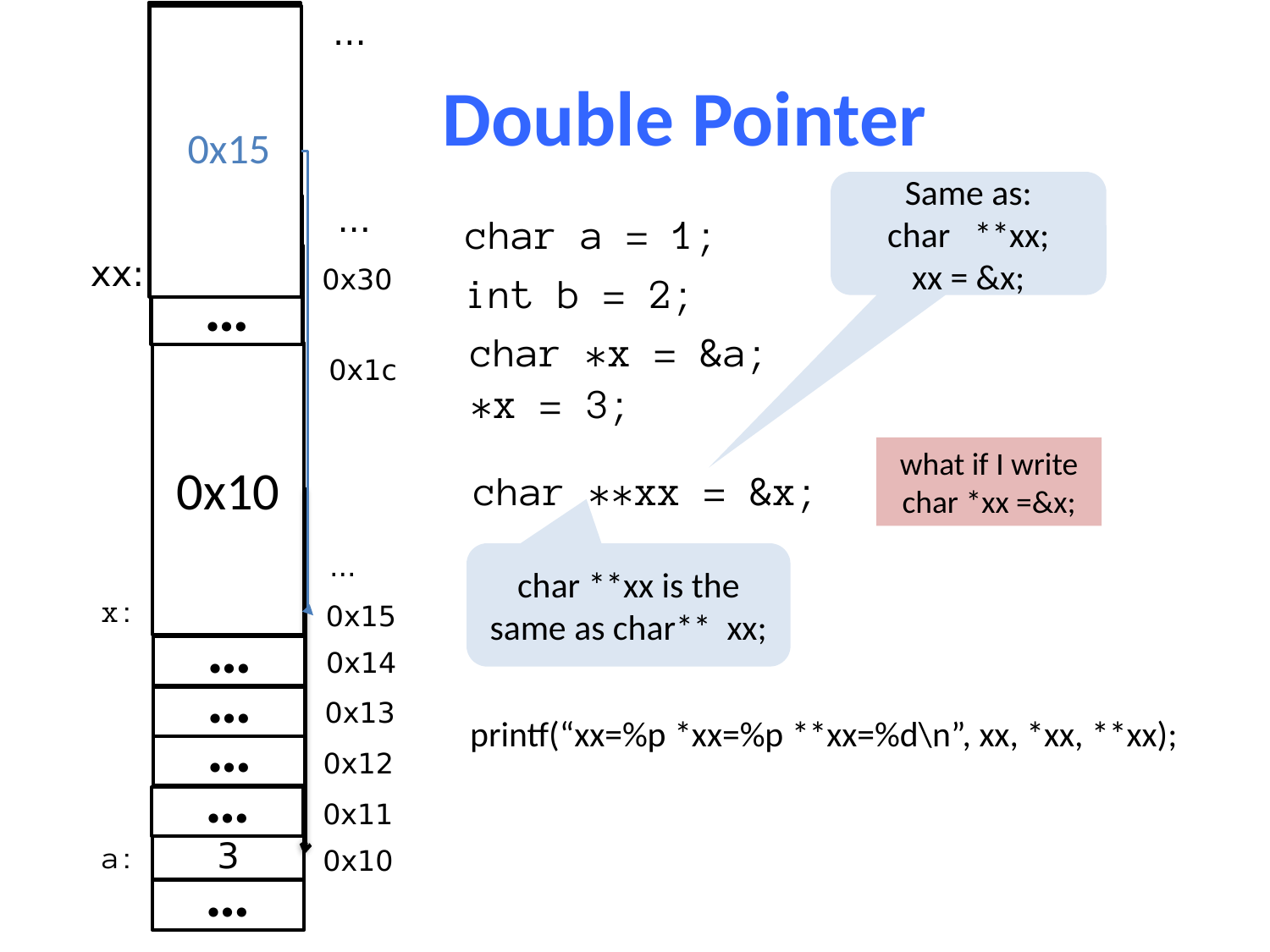

…
...
??
xx:
# Double Pointer
…
…
0x15
…
Same as:
char   **xx;
xx = &x;
...

0x1c

...
0x15
0x14
0x13
0x12
0x11
0x10
…
char a = 1;
…
0x30
int b = 2;
…
char *x = &a;
0x10
*x = 3;
what if I write
char *xx =&x;
char **xx = &x;
char **xx is the same as char**  xx;
x:
…
…
printf(“xx=%p *xx=%p **xx=%d\n”, xx, *xx, **xx);
…
…
3
a:
…